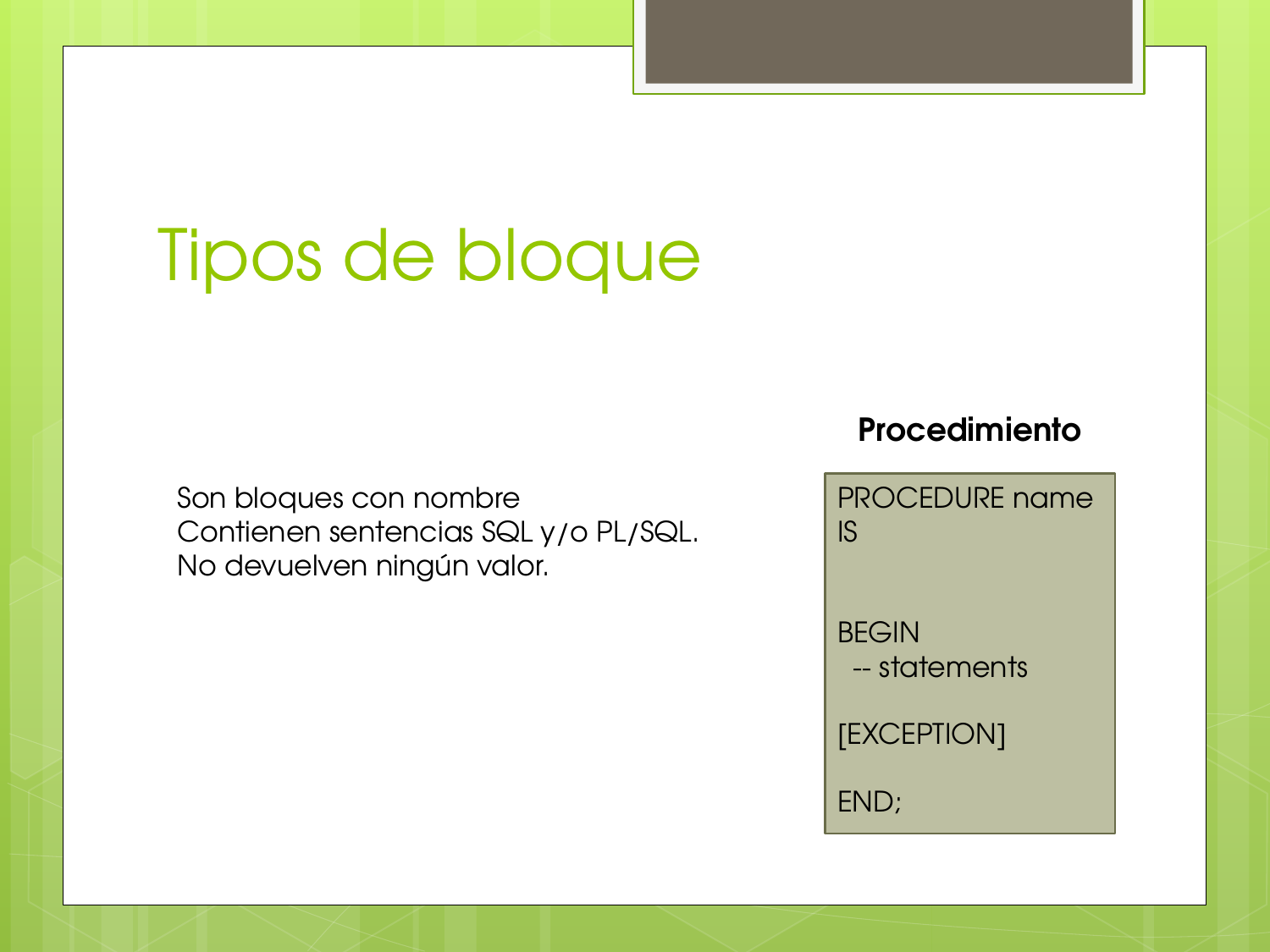

# Tipos de bloque
Procedimiento
PROCEDURE name
IS

BEGIN
  -- statements

[EXCEPTION]

END;
Son bloques con nombre
Contienen sentencias SQL y/o PL/SQL.
No devuelven ningún valor.